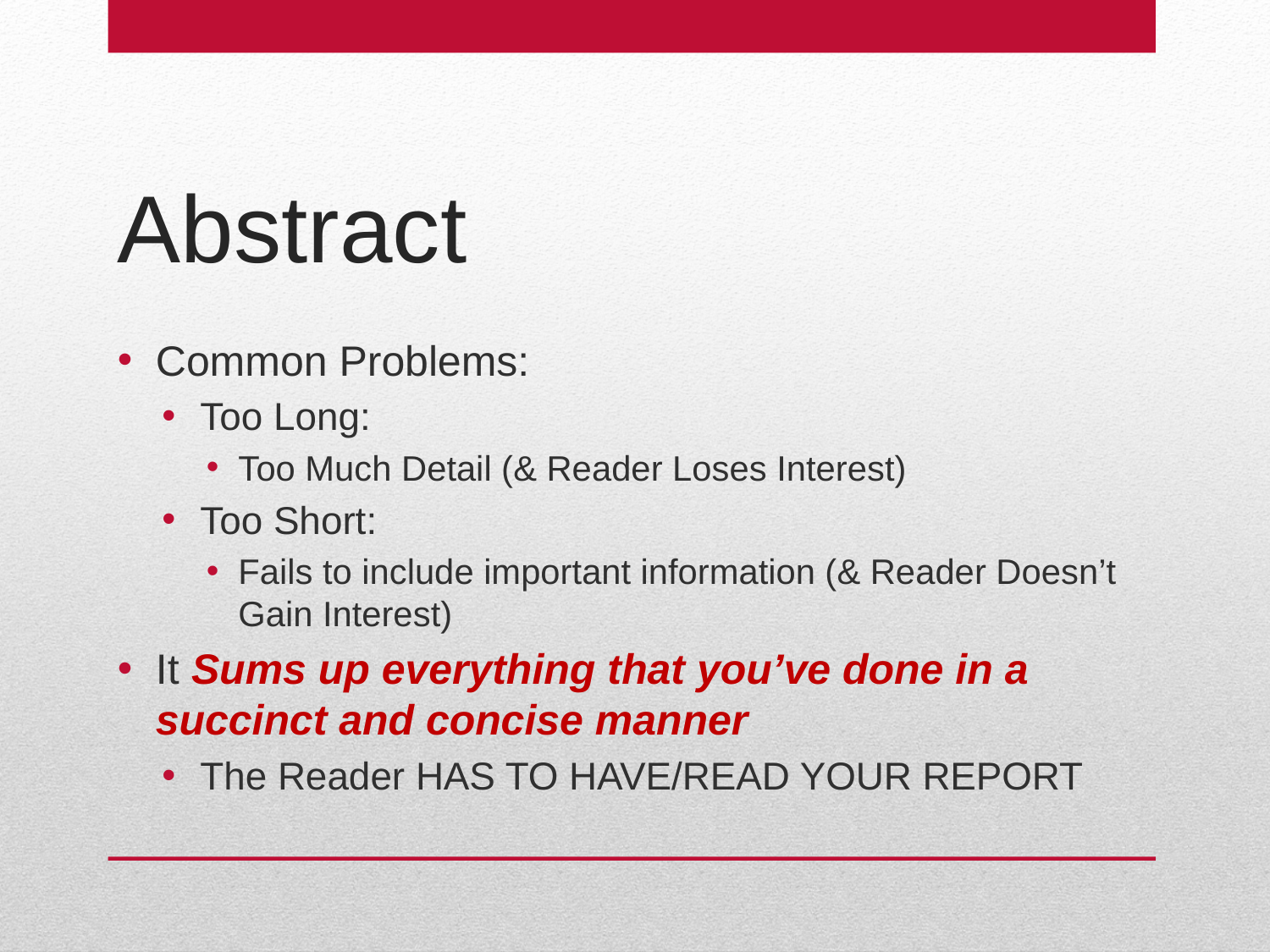

# Abstract
Common Problems:
Too Long:
Too Much Detail (& Reader Loses Interest)
Too Short:
Fails to include important information (& Reader Doesn’t Gain Interest)
It Sums up everything that you’ve done in a succinct and concise manner
The Reader HAS TO HAVE/READ YOUR REPORT